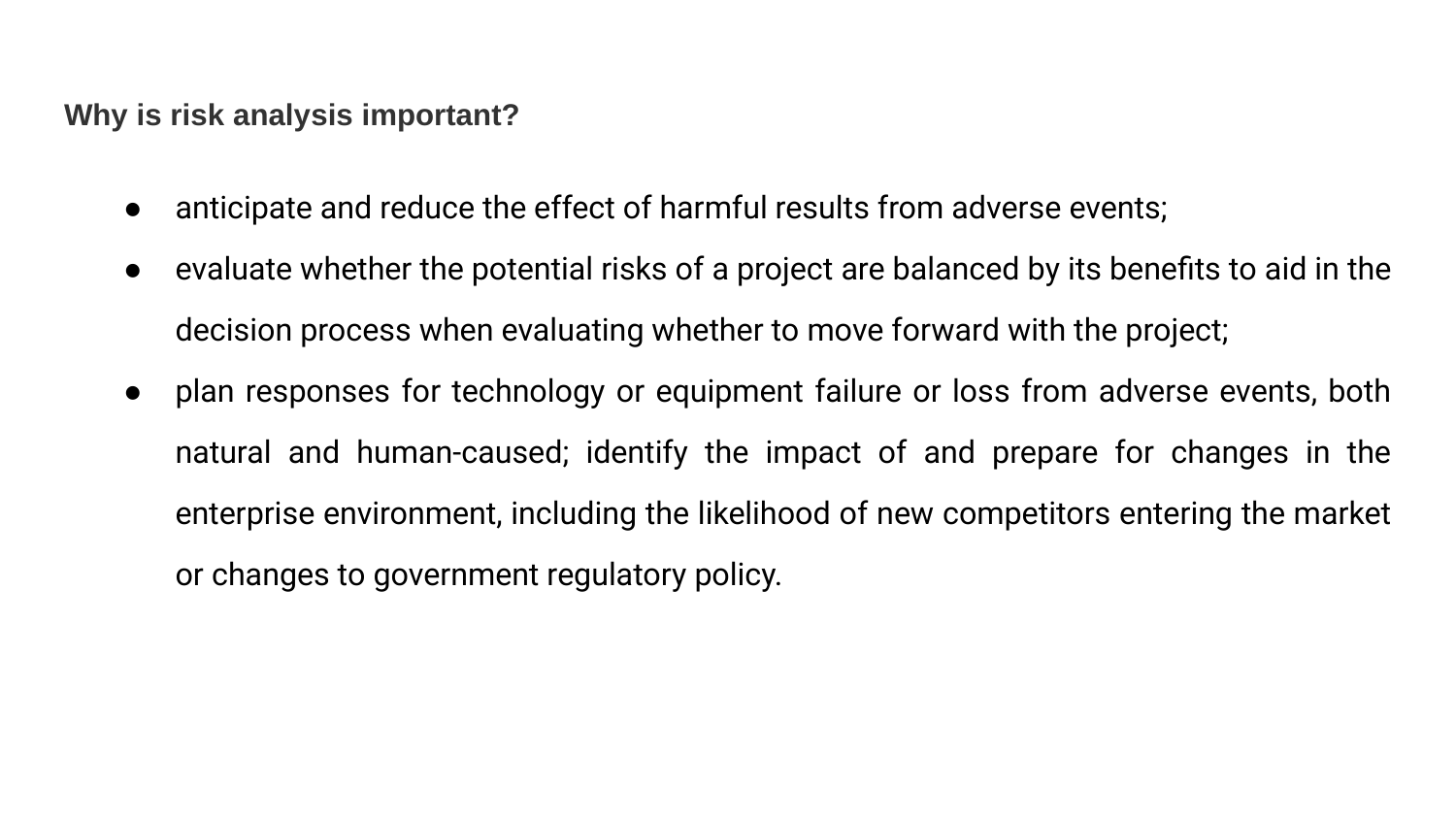

# Why is risk analysis important?
anticipate and reduce the effect of harmful results from adverse events;
evaluate whether the potential risks of a project are balanced by its benefits to aid in the decision process when evaluating whether to move forward with the project;
plan responses for technology or equipment failure or loss from adverse events, both natural and human-caused; identify the impact of and prepare for changes in the enterprise environment, including the likelihood of new competitors entering the market or changes to government regulatory policy.